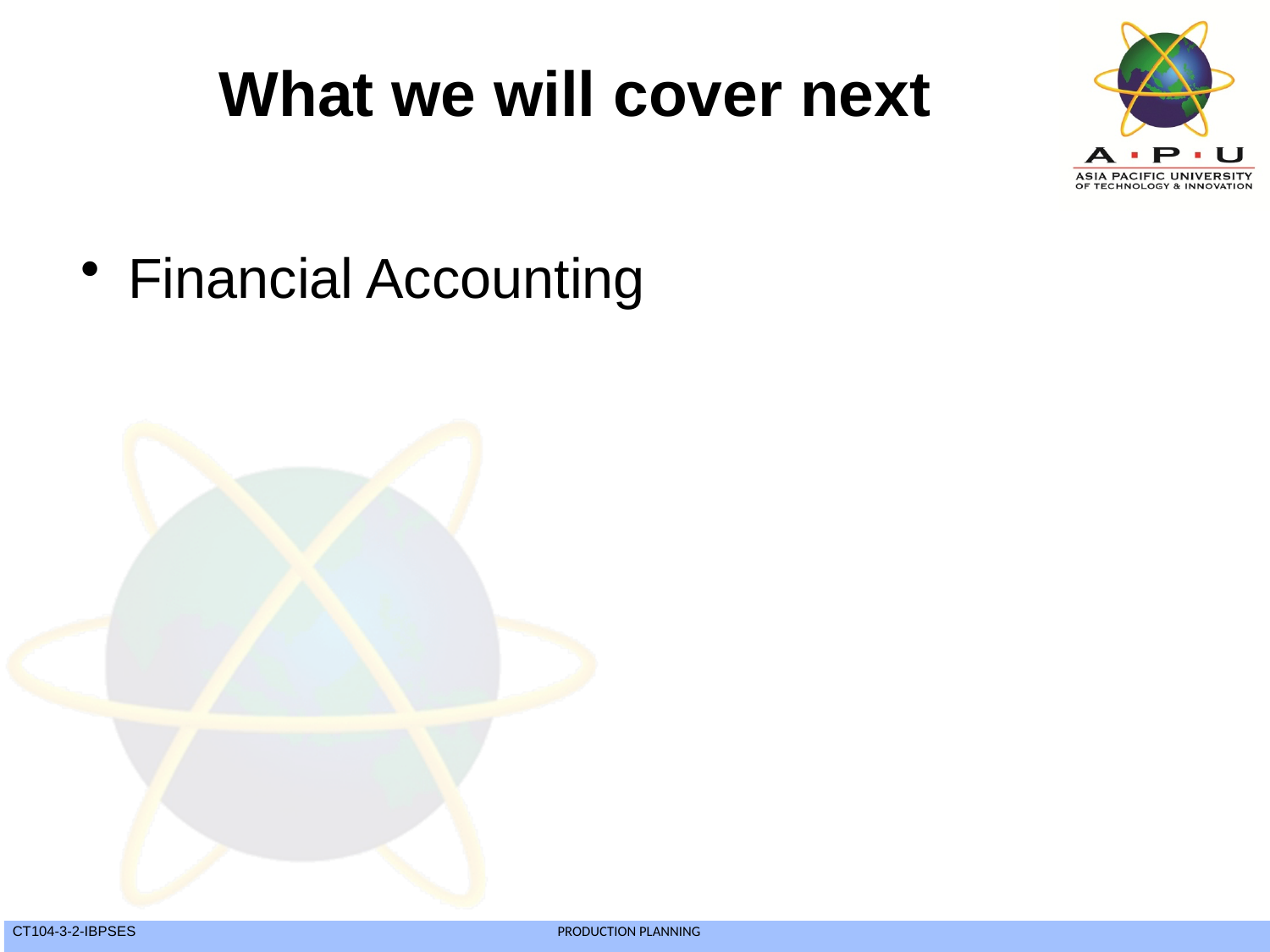

# What we will cover next
Financial Accounting